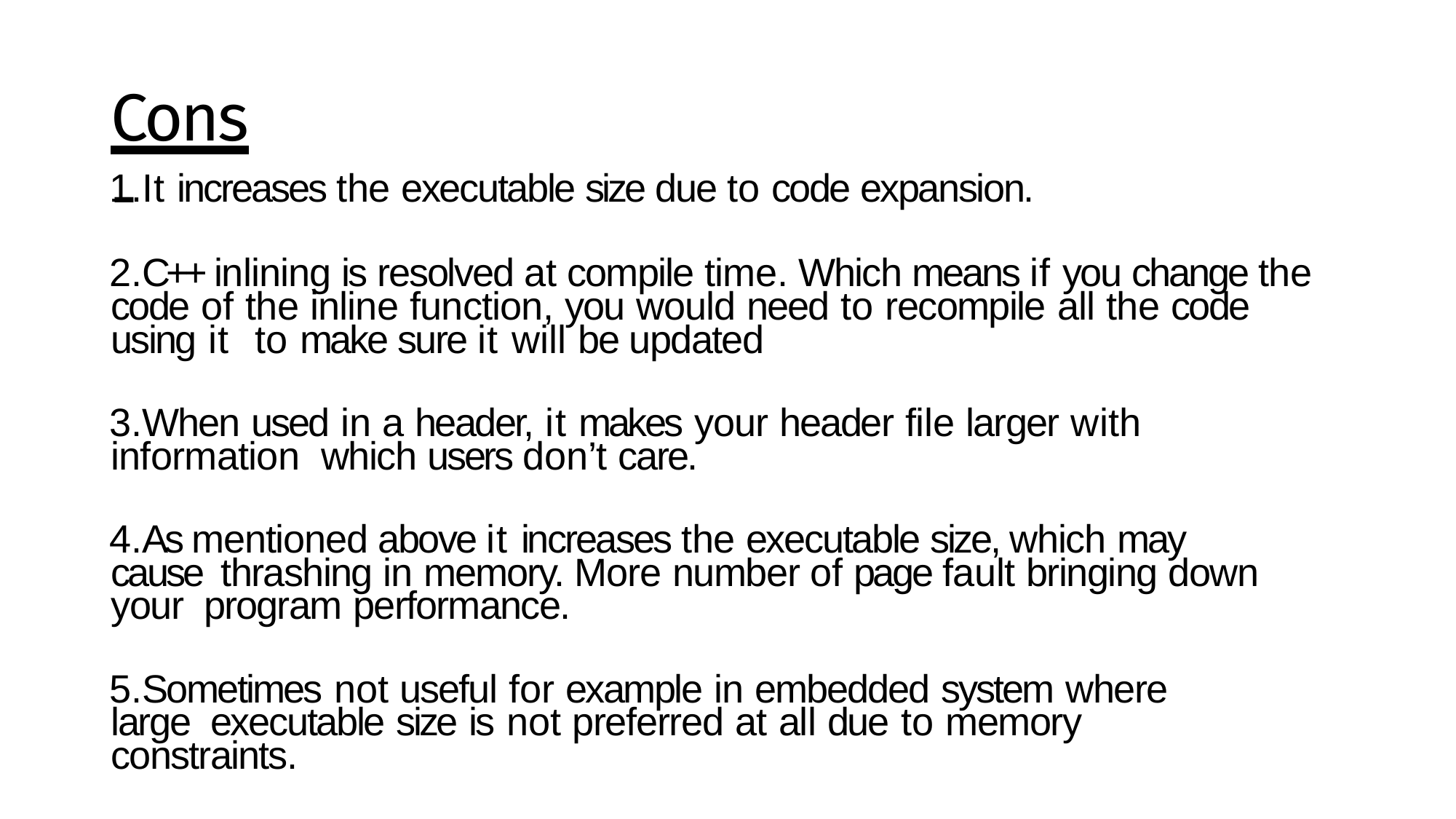

# Cons -
It increases the executable size due to code expansion.

C++ inlining is resolved at compile time. Which means if you change the  code of the inline function, you would need to recompile all the code using it  to make sure it will be updated

When used in a header, it makes your header file larger with information  which users don’t care.

As mentioned above it increases the executable size, which may cause  thrashing in memory. More number of page fault bringing down your  program performance.

Sometimes not useful for example in embedded system where large  executable size is not preferred at all due to memory constraints.